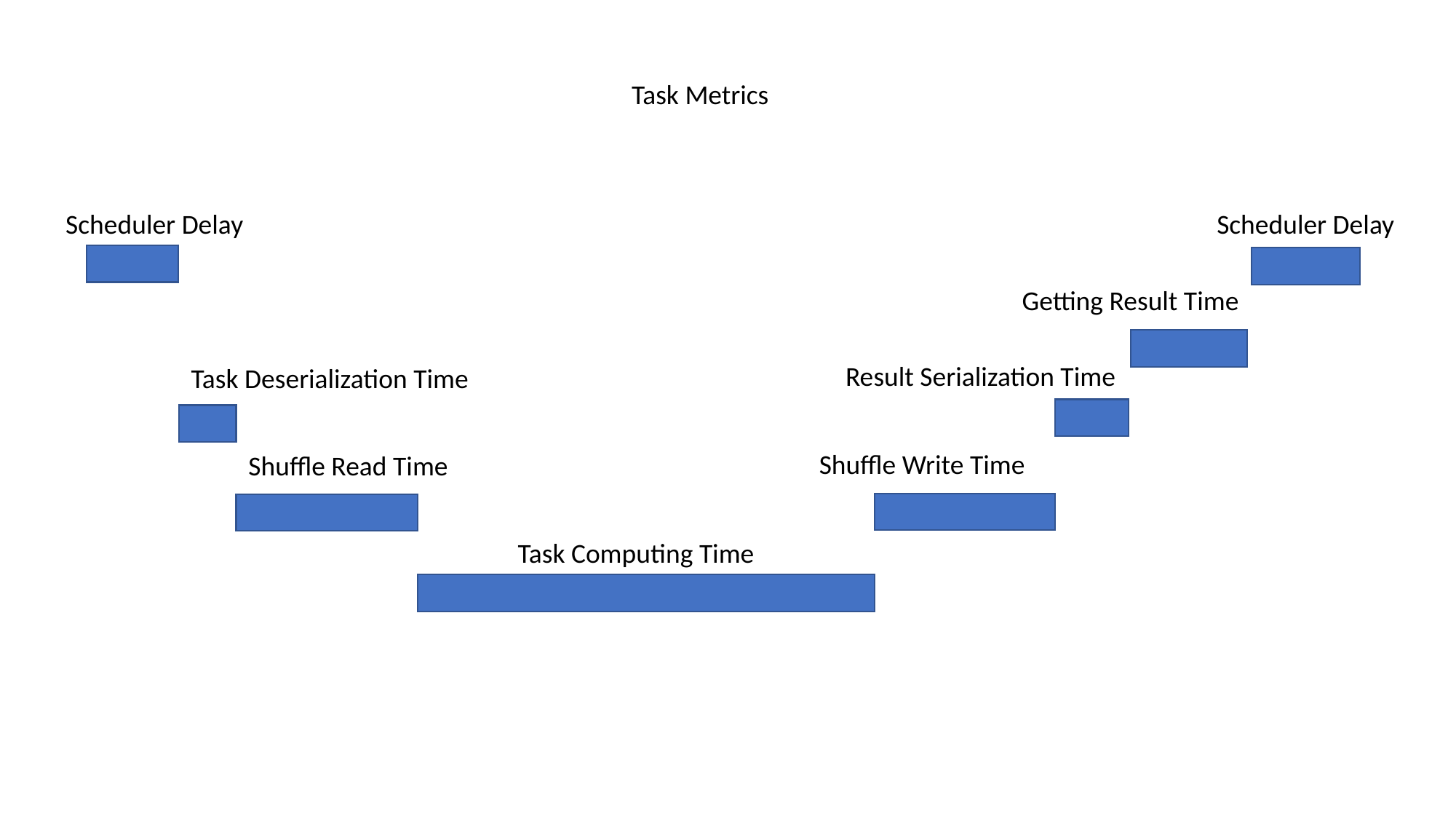

Task Metrics
Scheduler Delay
Scheduler Delay

Getting Result Time

Result Serialization Time
Task Deserialization Time

Shuffle Write Time
Shuffle Read Time

Task Computing Time